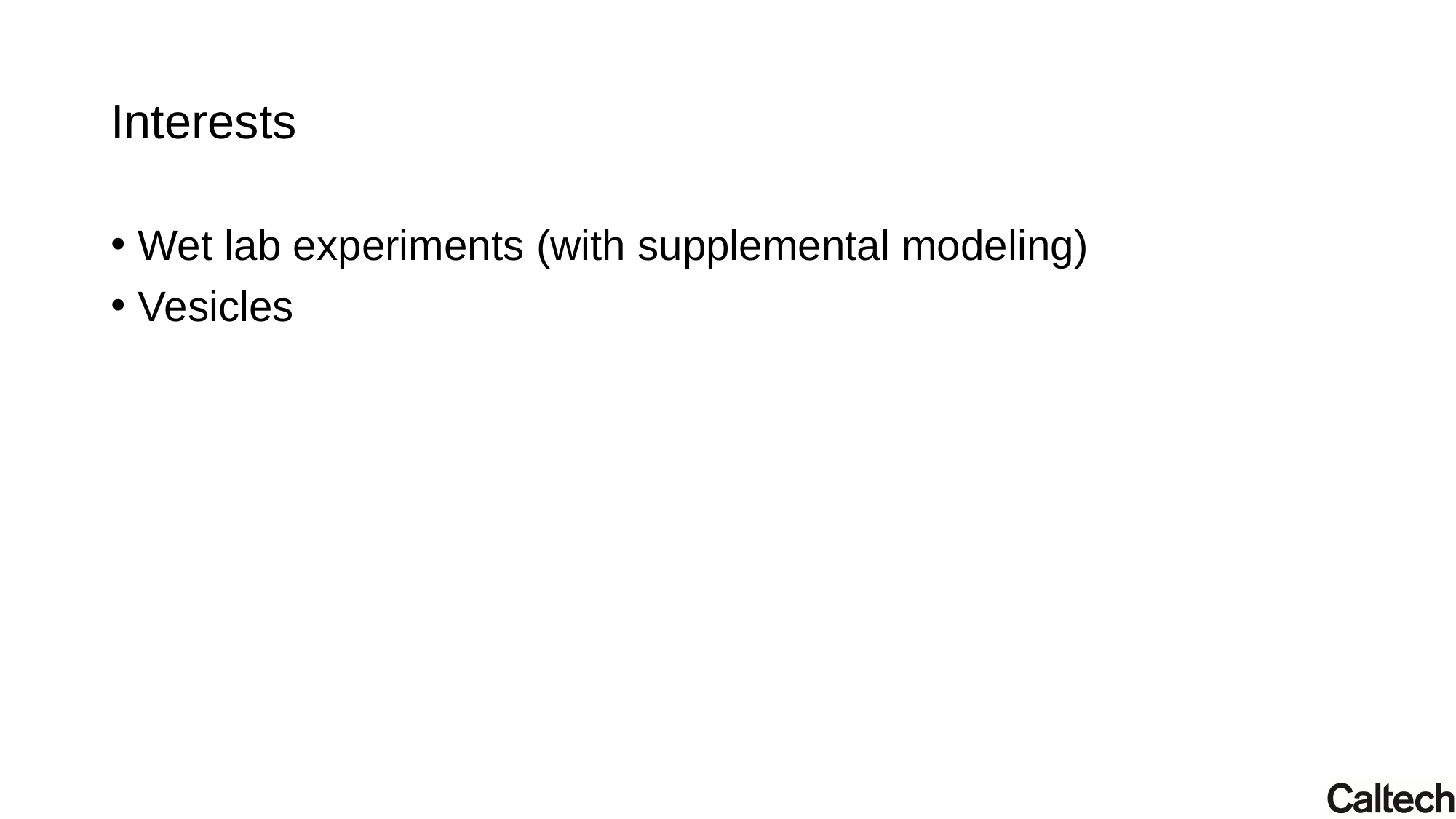

# Interests
Wet lab experiments (with supplemental modeling)
Vesicles